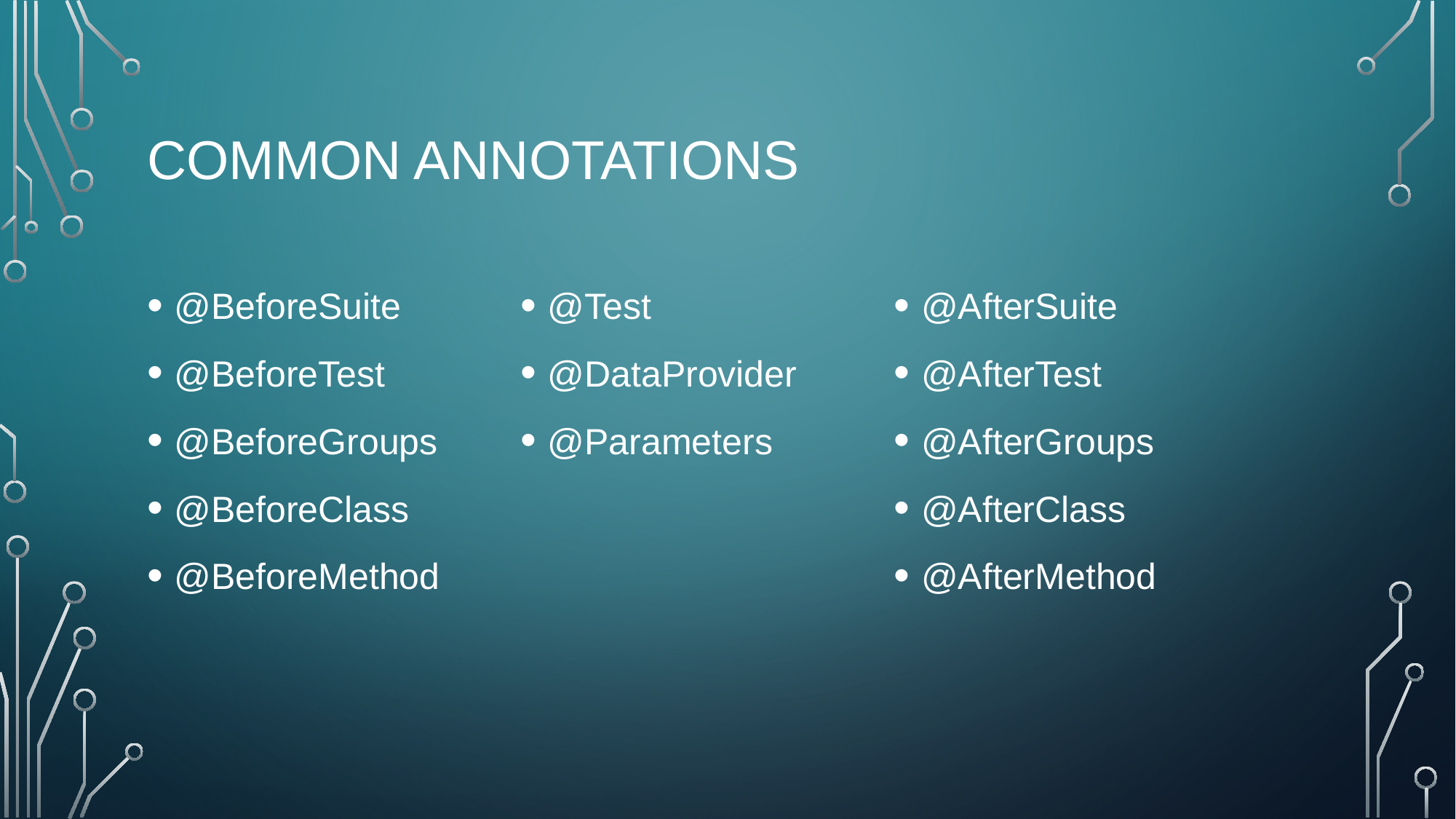

# Common Annotations
@BeforeSuite
@BeforeTest
@BeforeGroups
@BeforeClass
@BeforeMethod
@Test
@DataProvider
@Parameters
@AfterSuite
@AfterTest
@AfterGroups
@AfterClass
@AfterMethod